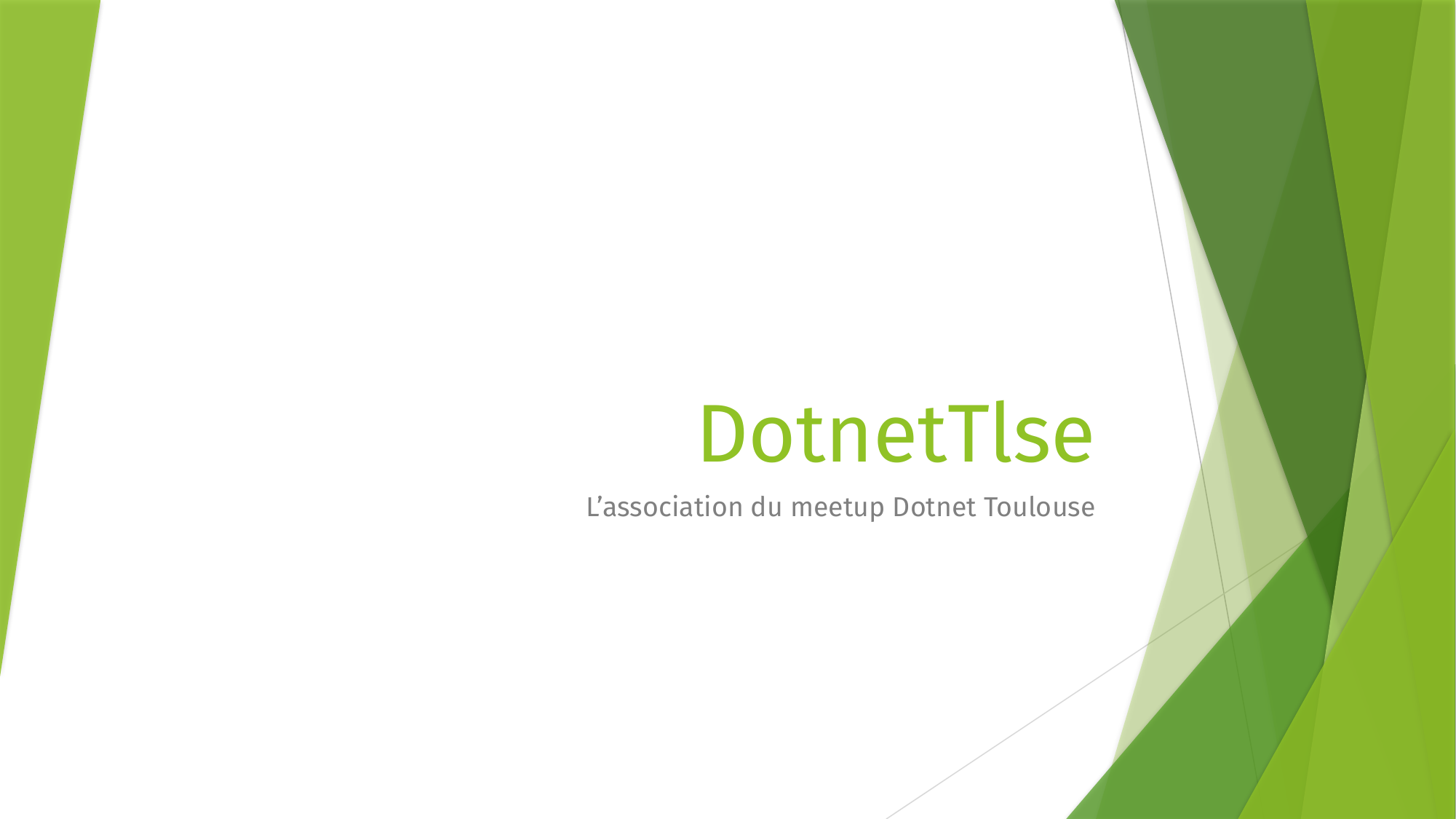

# DotnetTlse
L’association du meetup Dotnet Toulouse